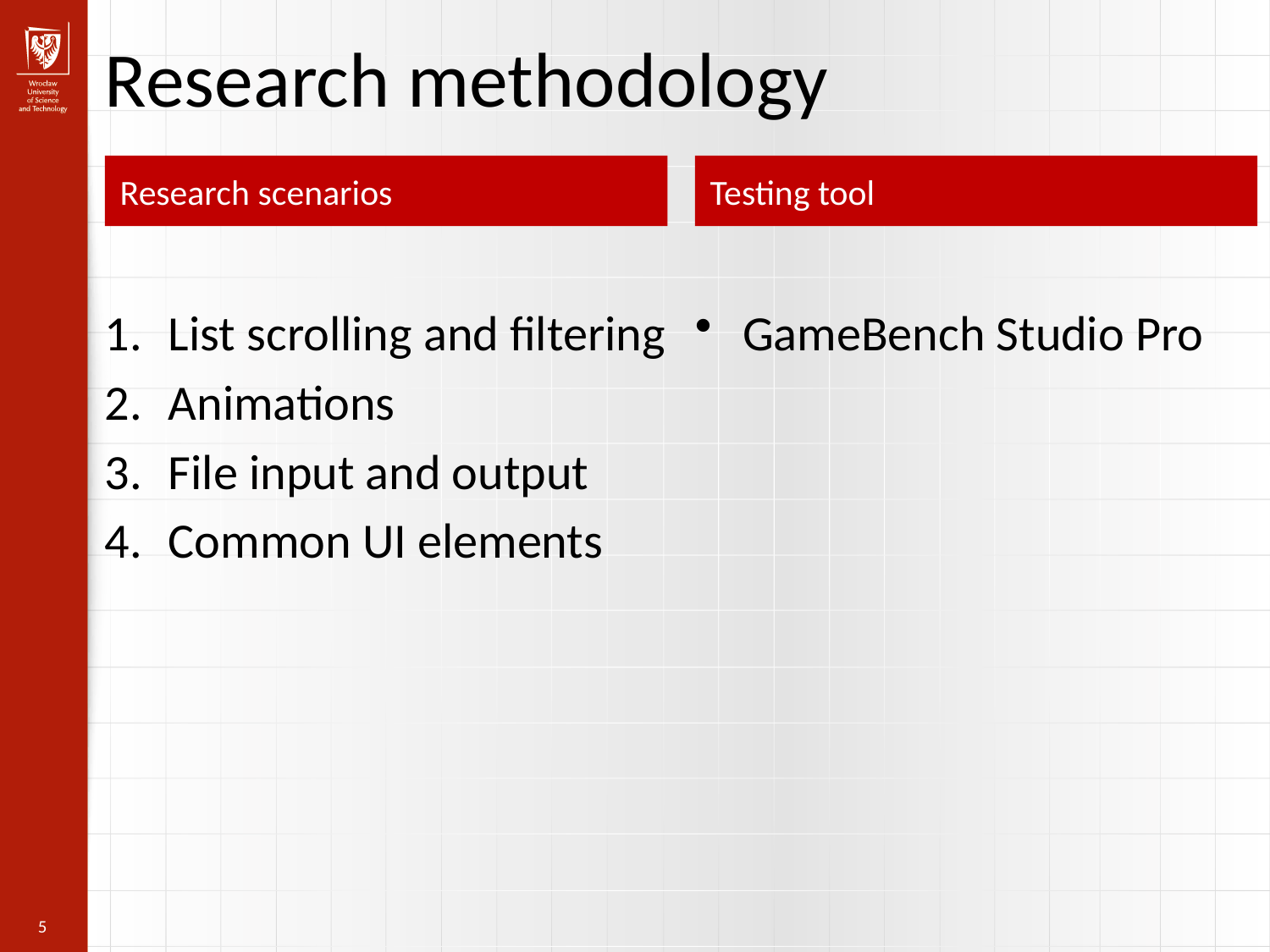

Research methodology
Research scenarios
Testing tool

List scrolling and filtering
Animations
File input and output
Common UI elements

GameBench Studio Pro